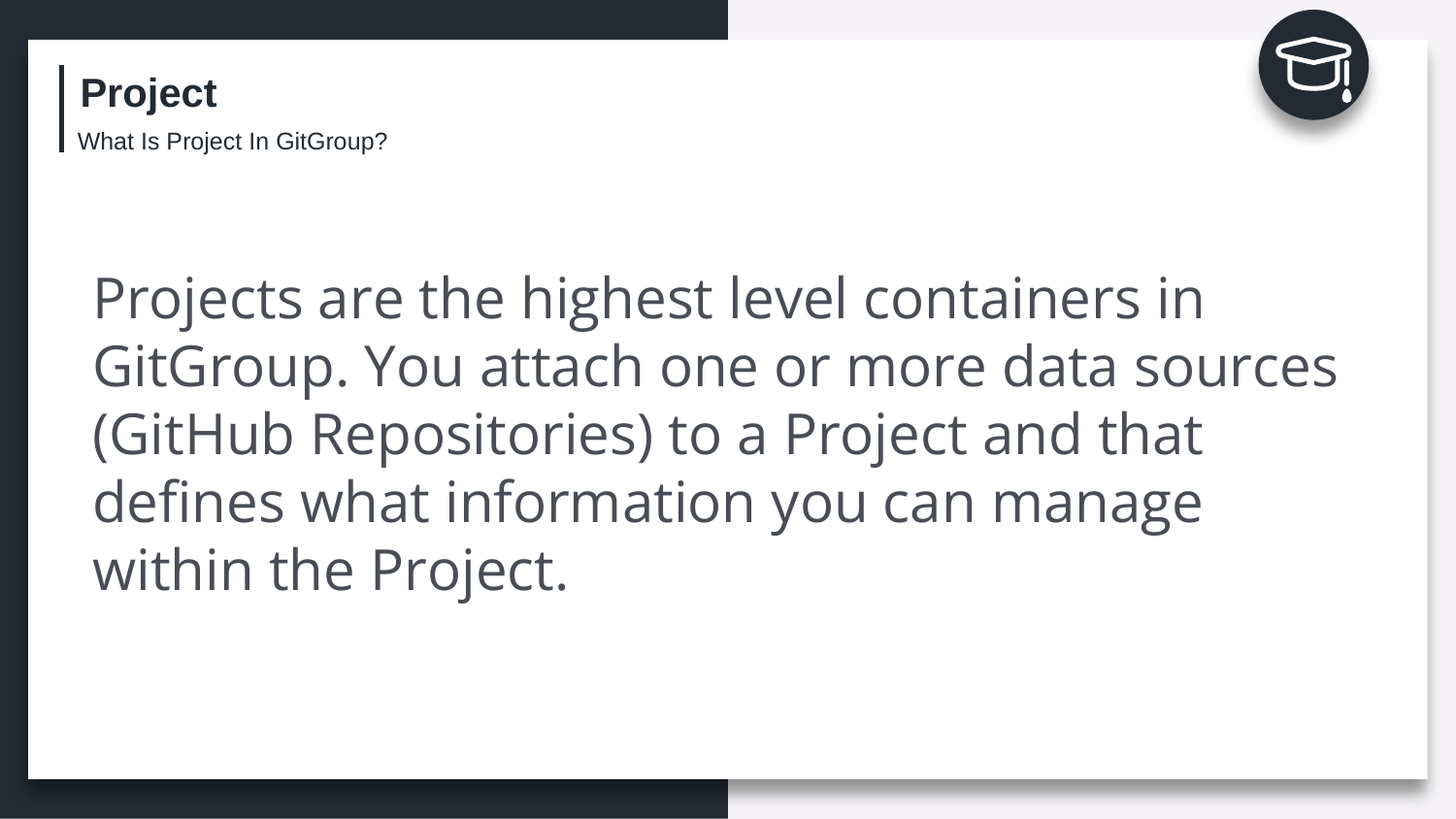

Project
What Is Project In GitGroup?
Projects are the highest level containers in GitGroup. You attach one or more data sources (GitHub Repositories) to a Project and that defines what information you can manage within the Project.